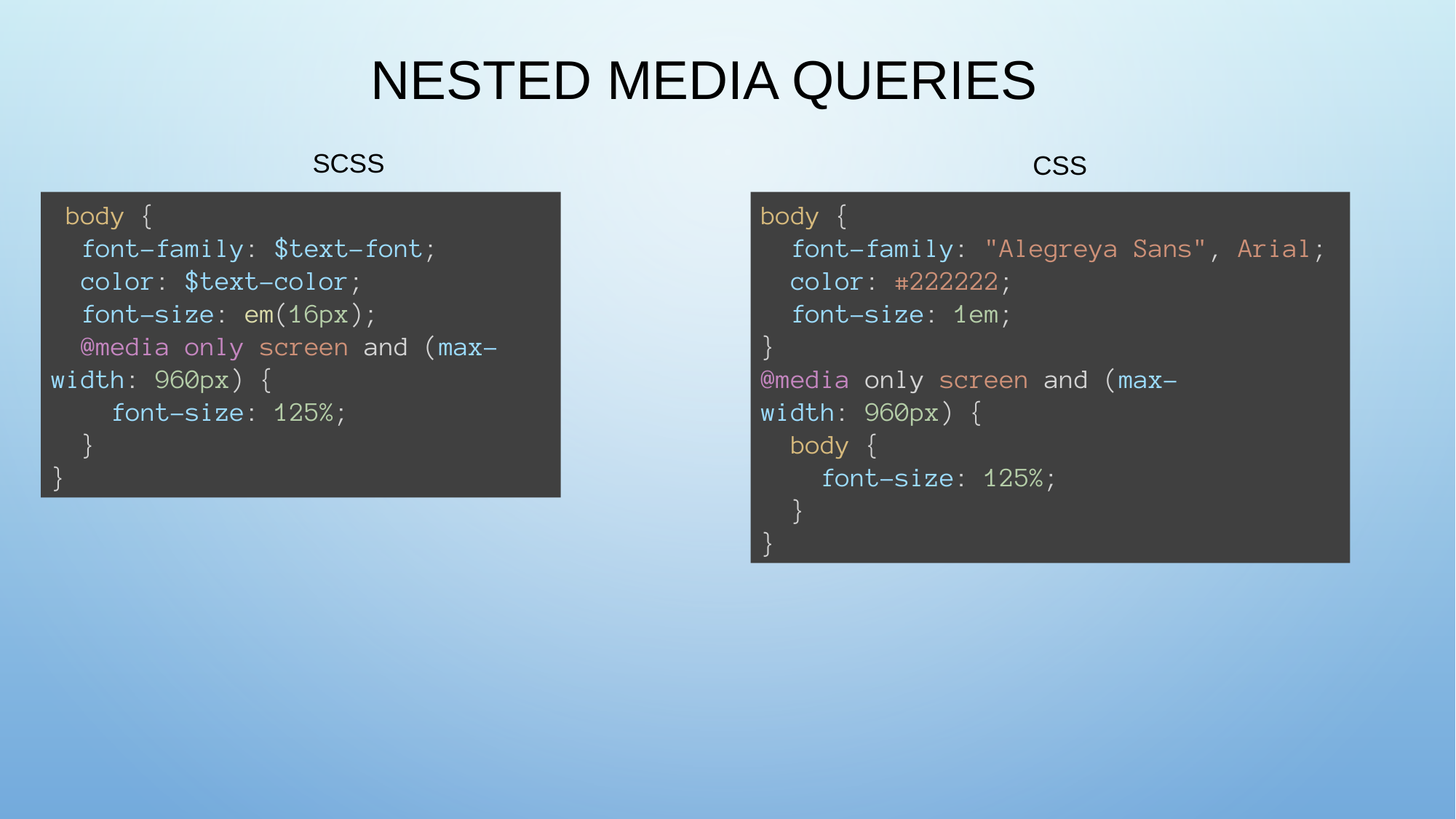

# Nested Media Queries
SCSS
CSS
 body {
  font-family: $text-font;
  color: $text-color;
  font-size: em(16px);
  @media only screen and (max-width: 960px) {
    font-size: 125%;
  }
}
body {
  font-family: "Alegreya Sans", Arial;
  color: #222222;
  font-size: 1em;
}
@media only screen and (max-width: 960px) {
  body {
    font-size: 125%;
  }
}